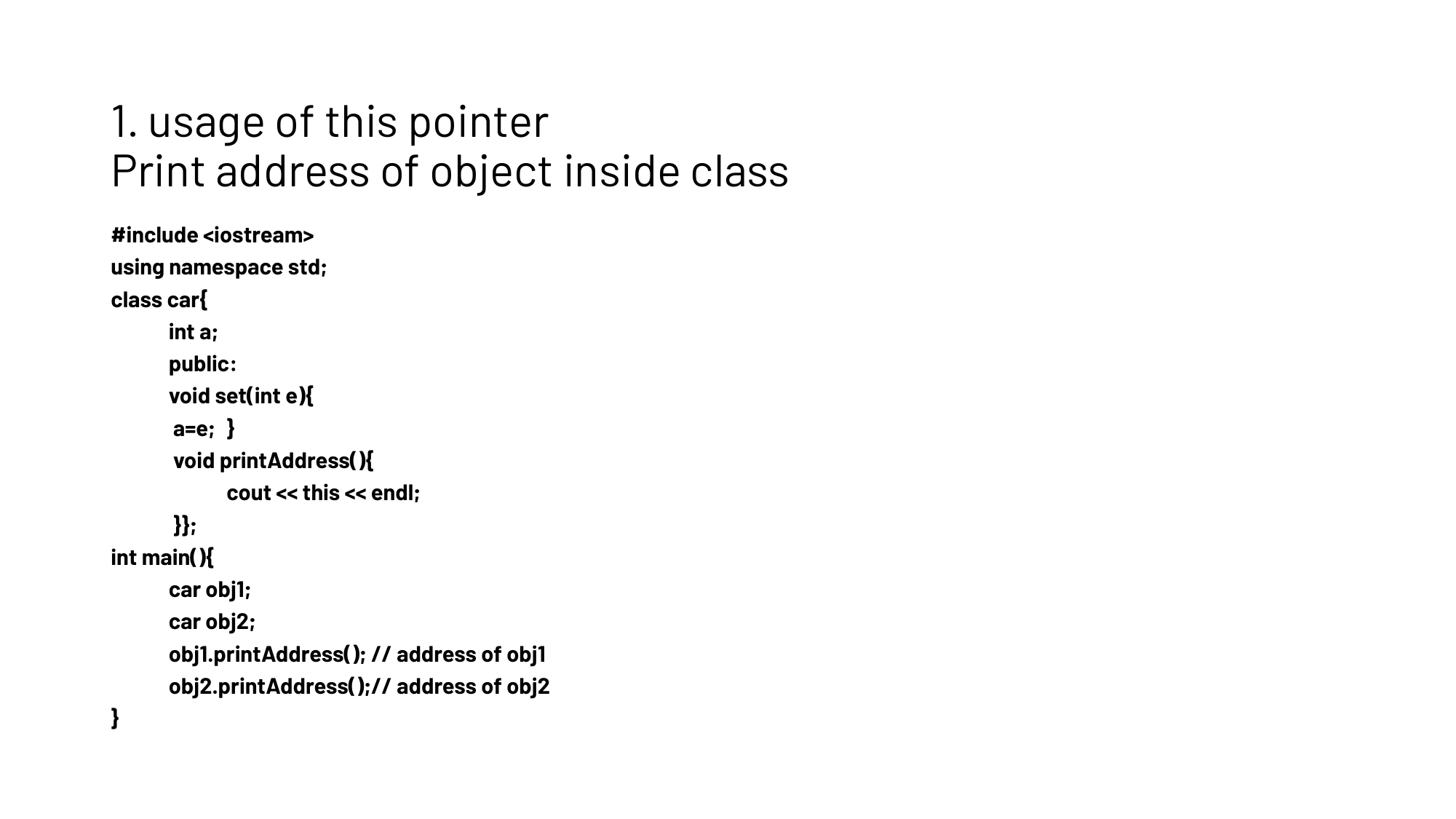

# 1. usage of this pointer Print address of object inside class
#include <iostream>
using namespace std;
class car{
	int a;
	public:
			void set(int e){
			 a=e; 	}
			 void printAddress(){
			 	cout << this << endl;
			 }};
int main(){
	car obj1;
	car obj2;
	obj1.printAddress(); // address of obj1
	obj2.printAddress();// address of obj2
}